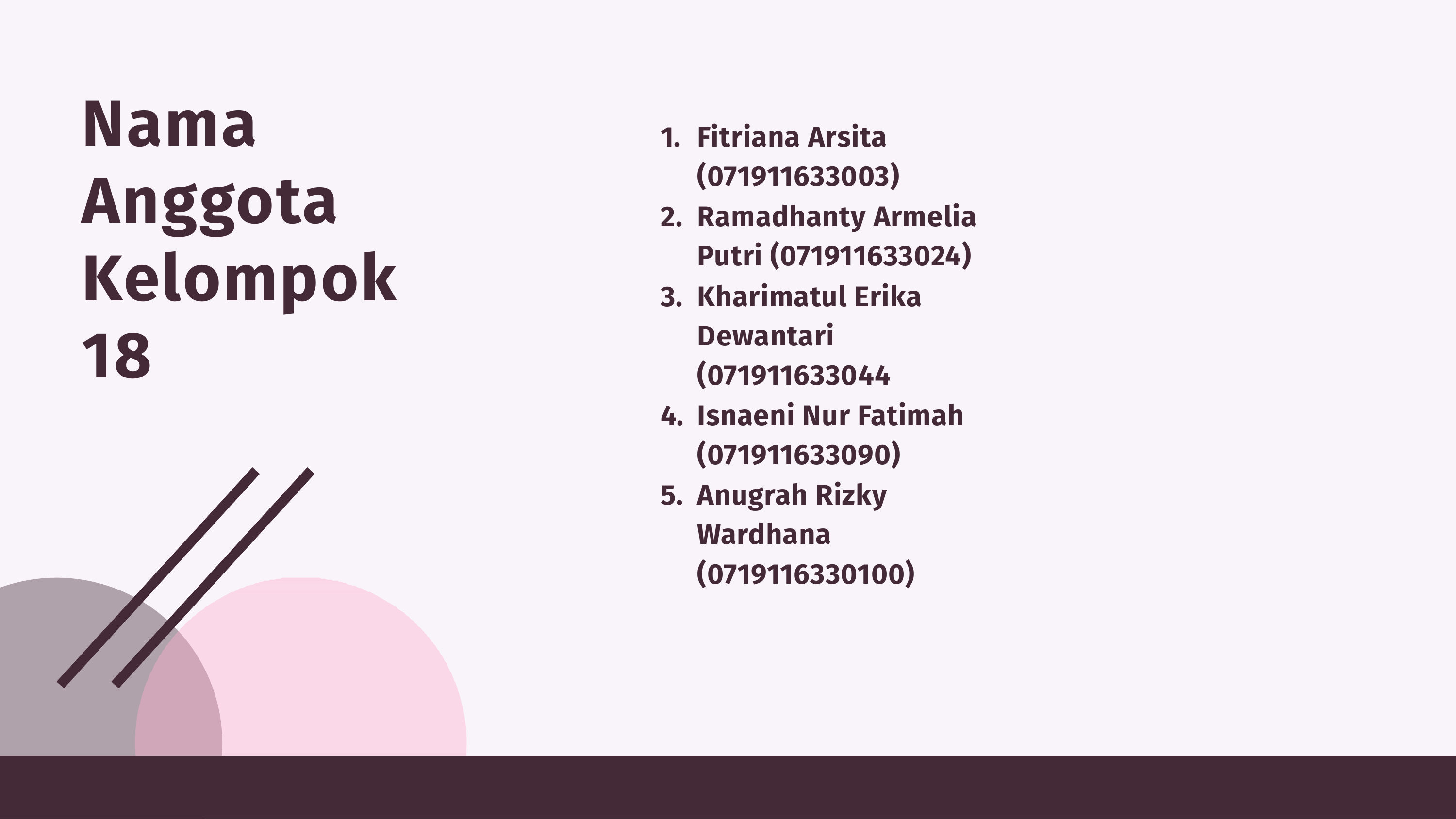

# Nama Anggota Kelompok 18
Fitriana Arsita (071911633003)
Ramadhanty Armelia Putri (071911633024)
Kharimatul Erika Dewantari (071911633044
Isnaeni Nur Fatimah (071911633090)
Anugrah Rizky Wardhana (0719116330100)